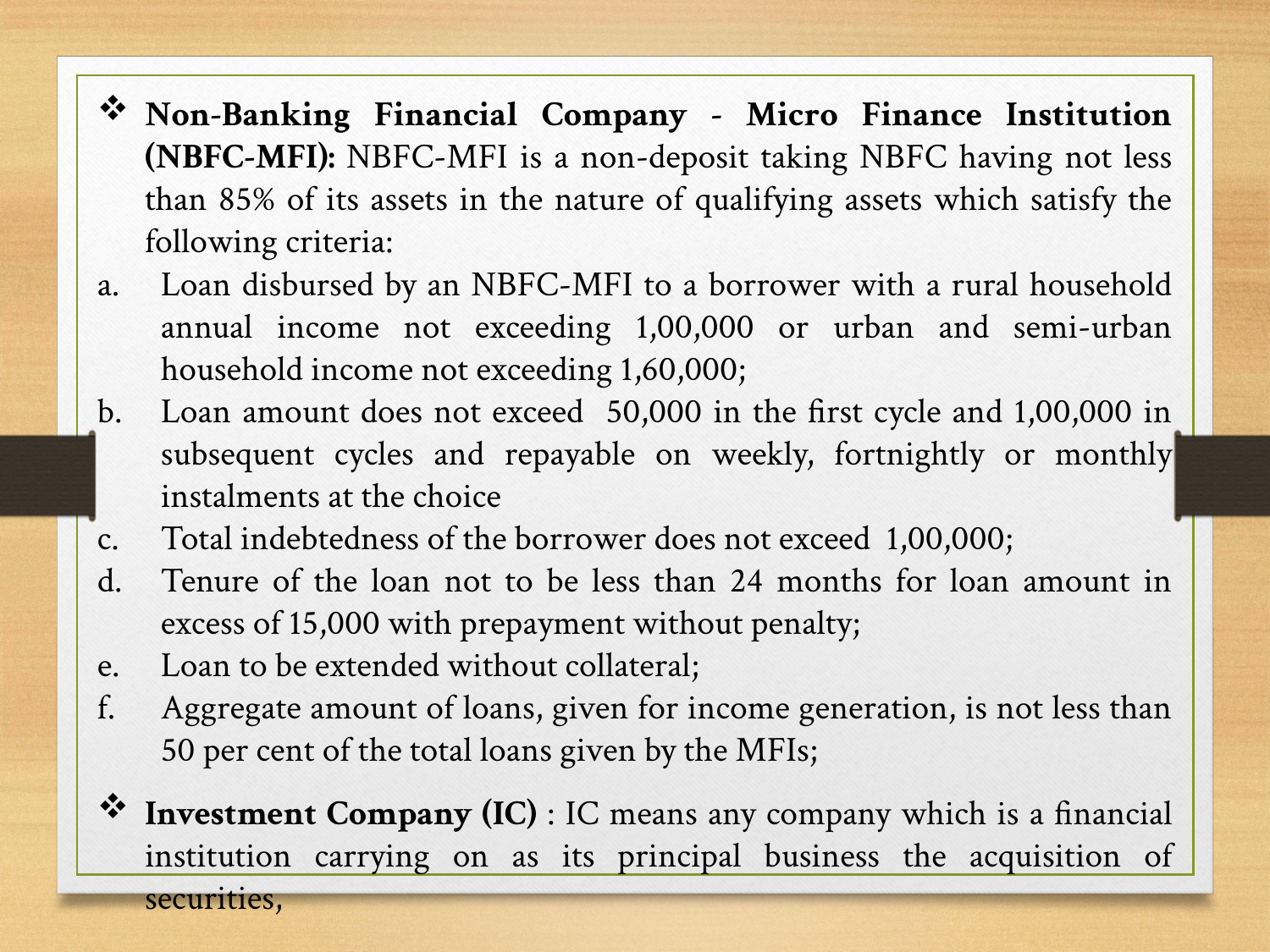

Non-Banking Financial Company - Micro Finance Institution (NBFC-MFI): NBFC-MFI is a non-deposit taking NBFC having not less than 85% of its assets in the nature of qualifying assets which satisfy the following criteria:
Loan disbursed by an NBFC-MFI to a borrower with a rural household annual income not exceeding 1,00,000 or urban and semi-urban household income not exceeding 1,60,000;
Loan amount does not exceed  50,000 in the first cycle and 1,00,000 in subsequent cycles and repayable on weekly, fortnightly or monthly instalments at the choice
Total indebtedness of the borrower does not exceed  1,00,000;
Tenure of the loan not to be less than 24 months for loan amount in excess of 15,000 with prepayment without penalty;
Loan to be extended without collateral;
Aggregate amount of loans, given for income generation, is not less than 50 per cent of the total loans given by the MFIs;

Investment Company (IC) : IC means any company which is a financial institution carrying on as its principal business the acquisition of securities,